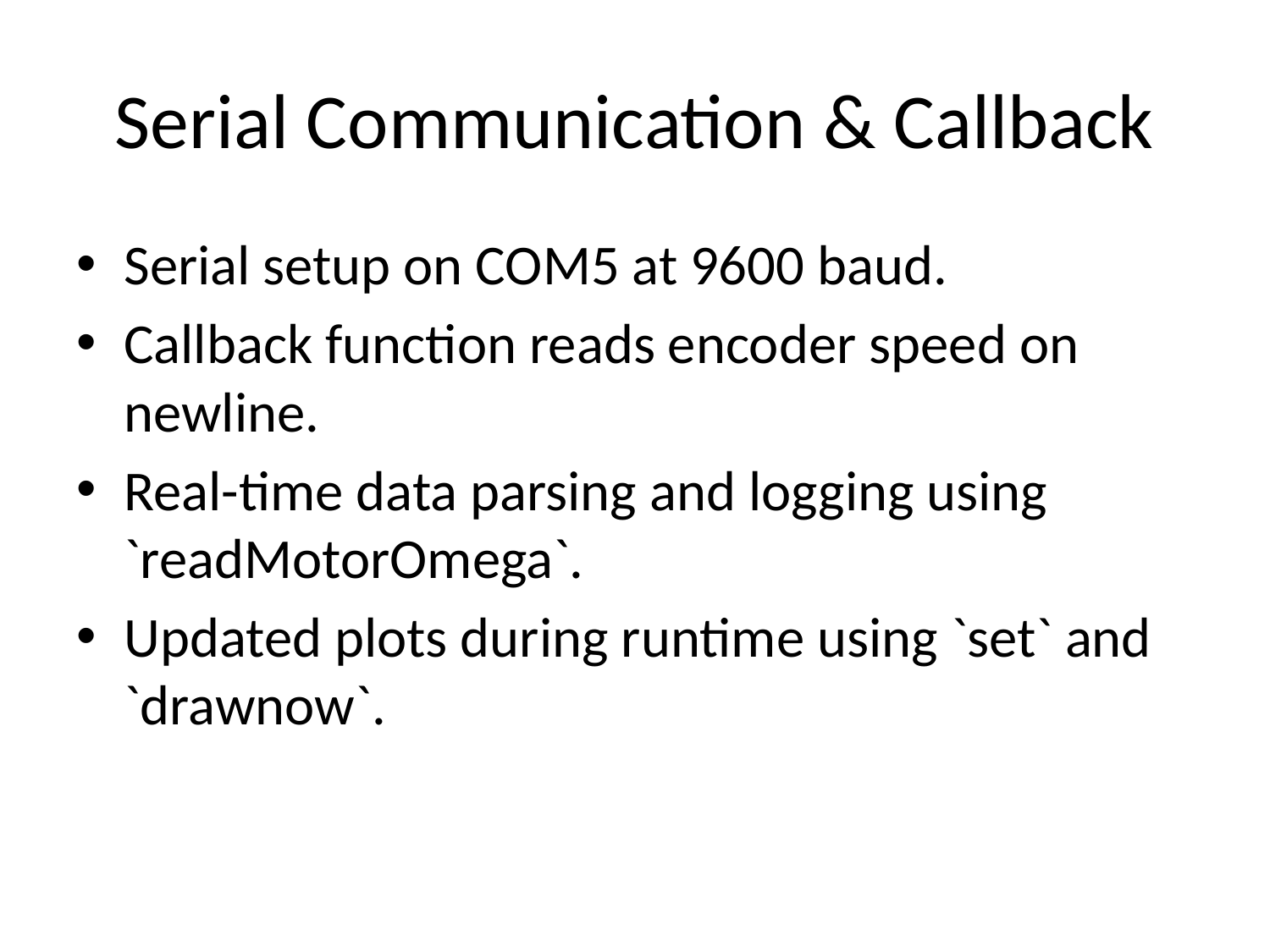

# Serial Communication & Callback
Serial setup on COM5 at 9600 baud.
Callback function reads encoder speed on newline.
Real-time data parsing and logging using `readMotorOmega`.
Updated plots during runtime using `set` and `drawnow`.